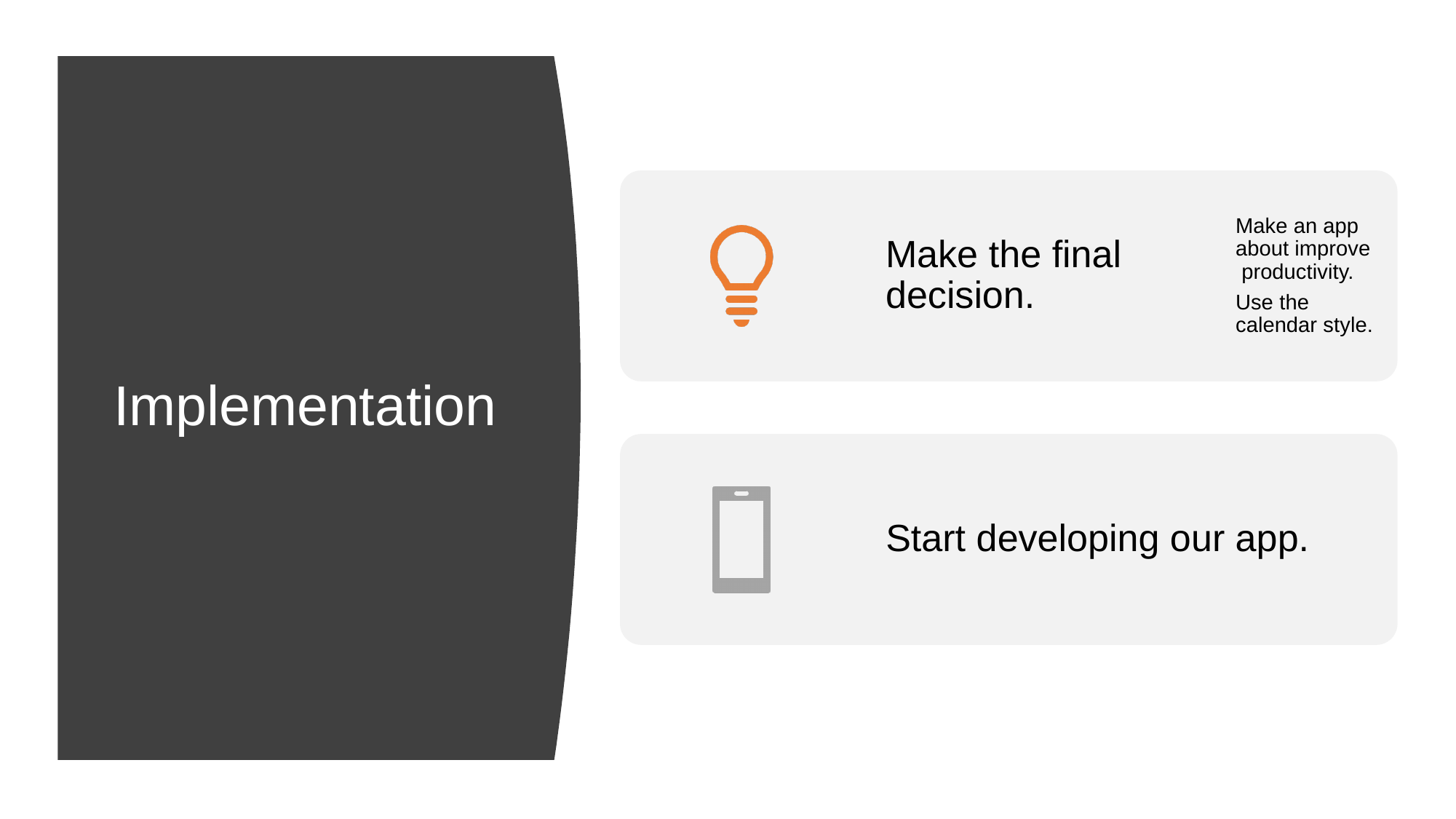

Make the final decision.
Make an app about improve  productivity.
Use the calendar style.
Start developing our app.

# Implementation